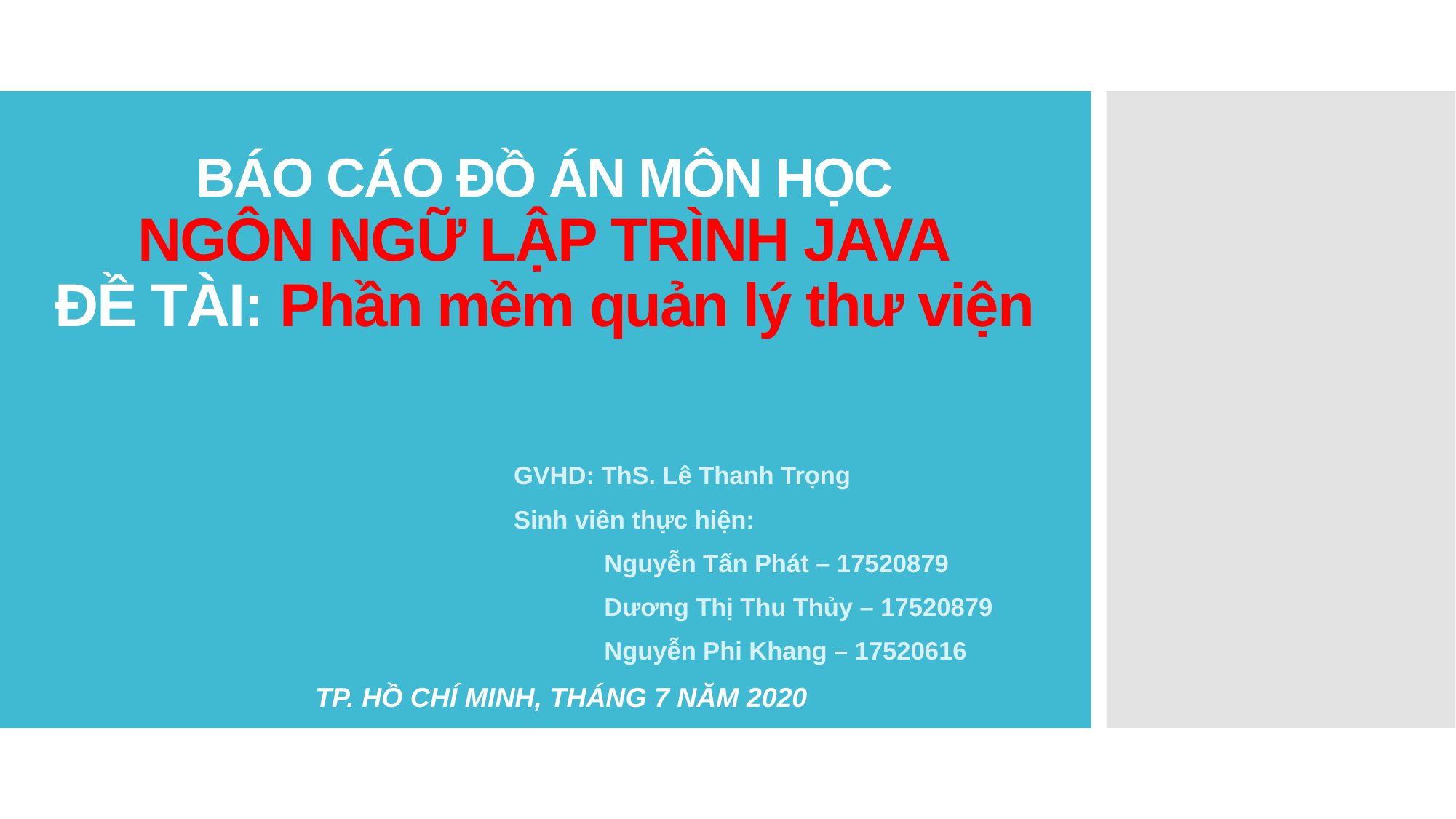

# BÁO CÁO ĐỒ ÁN MÔN HỌC NGÔN NGỮ LẬP TRÌNH JAVA ĐỀ TÀI: Phần mềm quản lý thư viện

GVHD: ThS. Lê Thanh Trọng
Sinh viên thực hiện:
	Nguyễn Tấn Phát – 17520879
	Dương Thị Thu Thủy – 17520879
	Nguyễn Phi Khang – 17520616

TP. HỒ CHÍ MINH, THÁNG 7 NĂM 2020